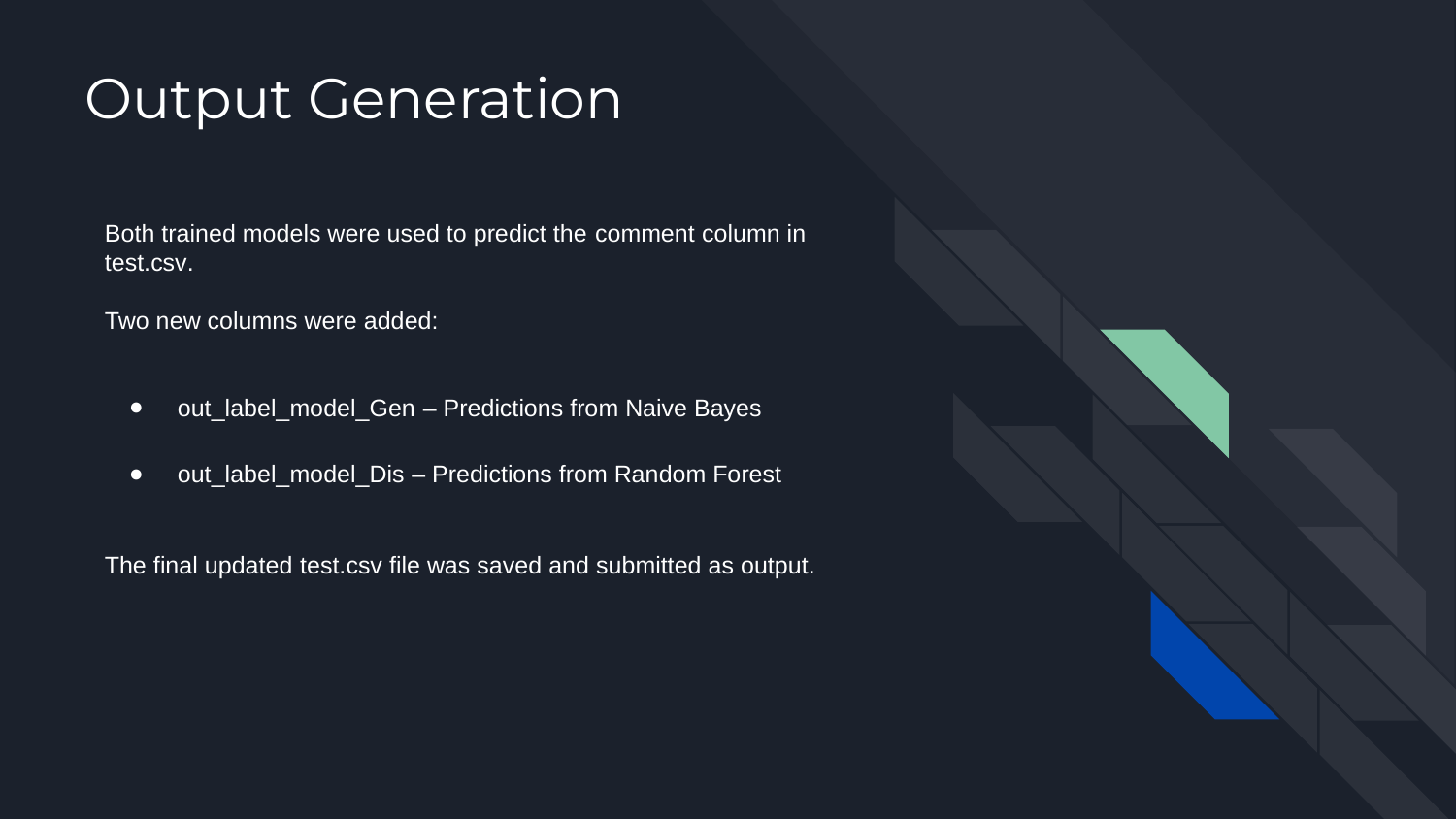

# Output Generation
Both trained models were used to predict the comment column in test.csv.
Two new columns were added:
out_label_model_Gen – Predictions from Naive Bayes
out_label_model_Dis – Predictions from Random Forest
The final updated test.csv file was saved and submitted as output.